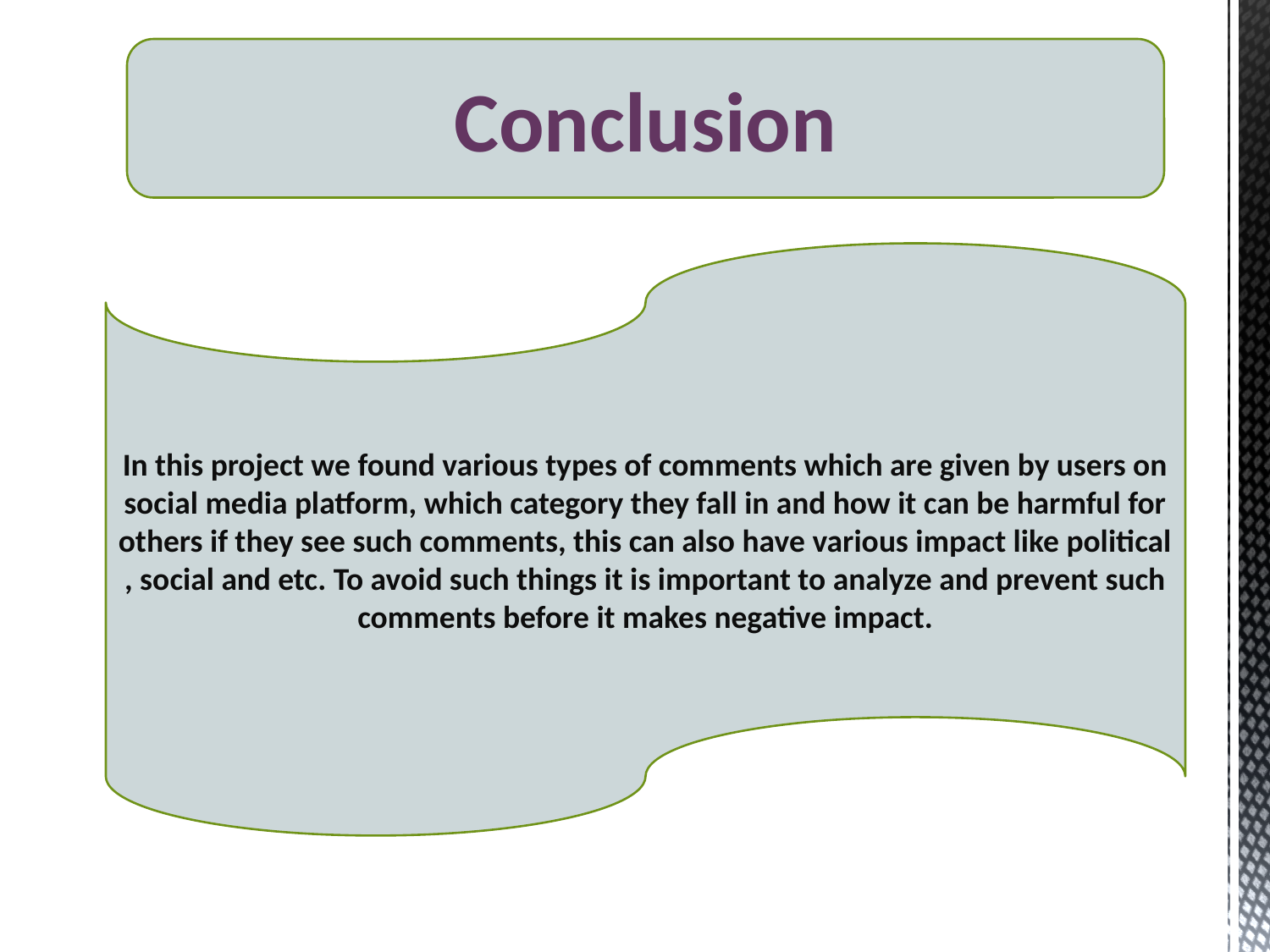

Conclusion
In this project we found various types of comments which are given by users on social media platform, which category they fall in and how it can be harmful for others if they see such comments, this can also have various impact like political , social and etc. To avoid such things it is important to analyze and prevent such comments before it makes negative impact.